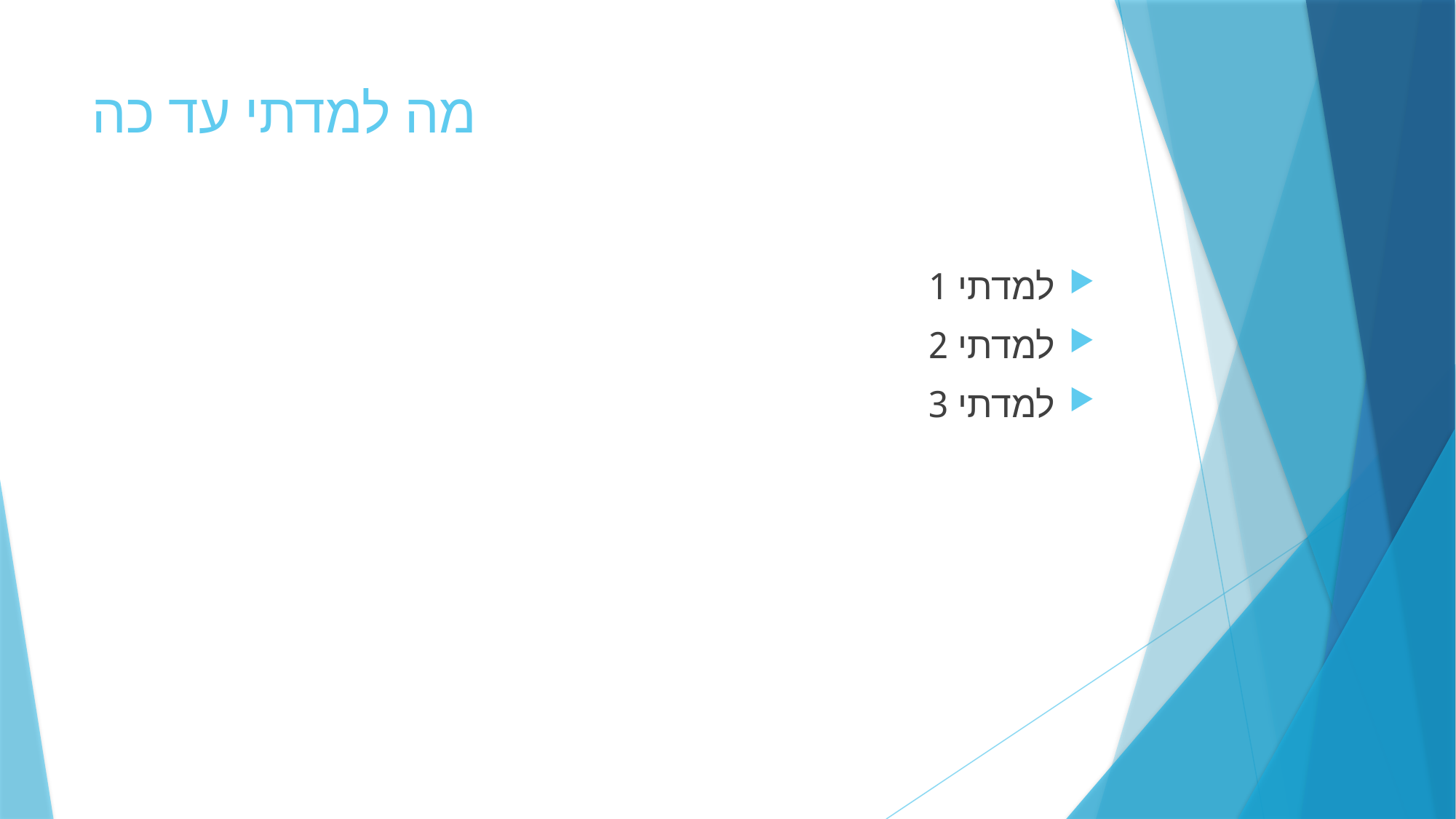

# מה למדתי עד כה
למדתי 1
למדתי 2
למדתי 3